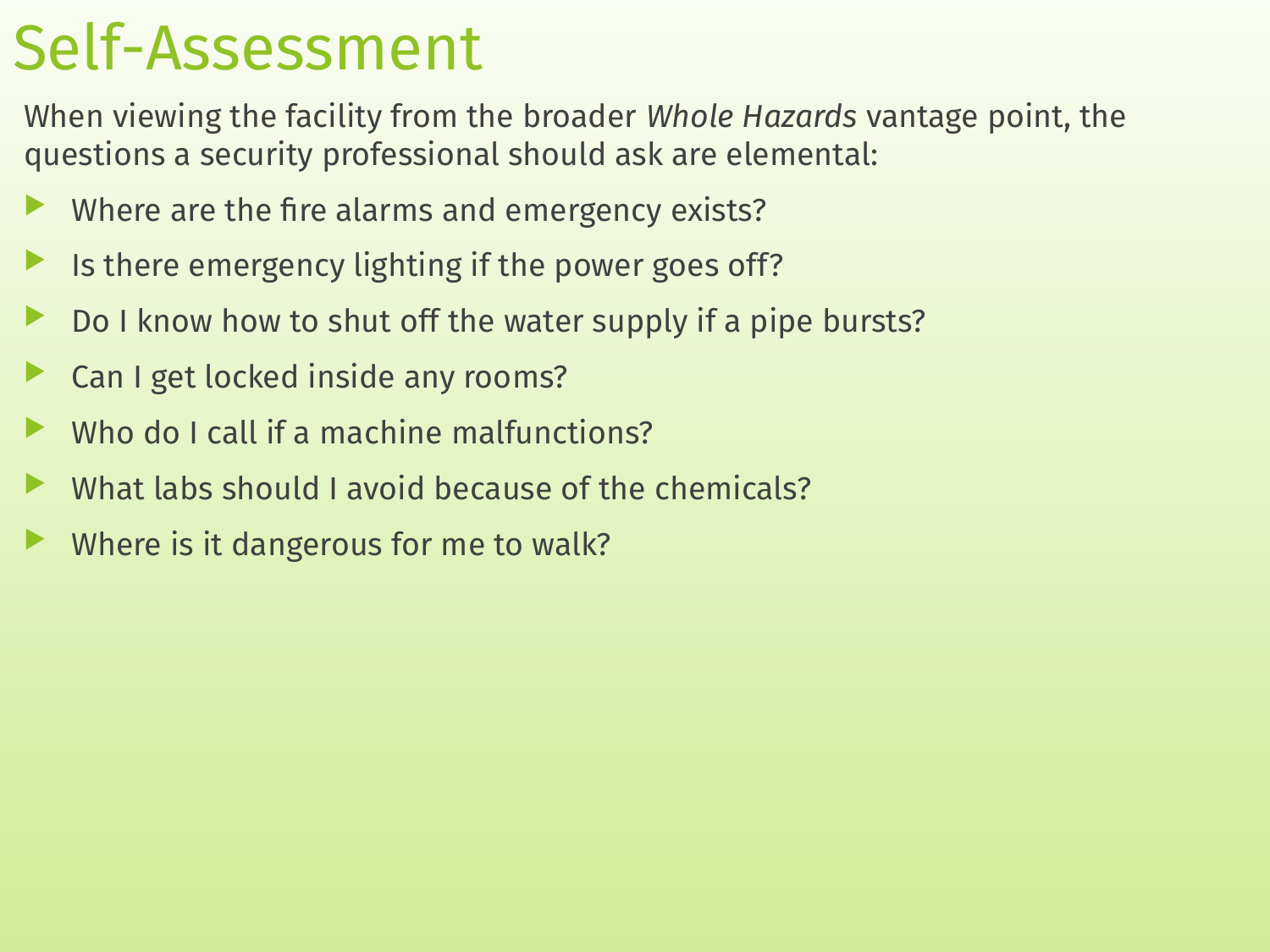

# Self-Assessment
When viewing the facility from the broader Whole Hazards vantage point, the questions a security professional should ask are elemental:
Where are the fire alarms and emergency exists?
Is there emergency lighting if the power goes off?
Do I know how to shut off the water supply if a pipe bursts?
Can I get locked inside any rooms?
Who do I call if a machine malfunctions?
What labs should I avoid because of the chemicals?
Where is it dangerous for me to walk?
4